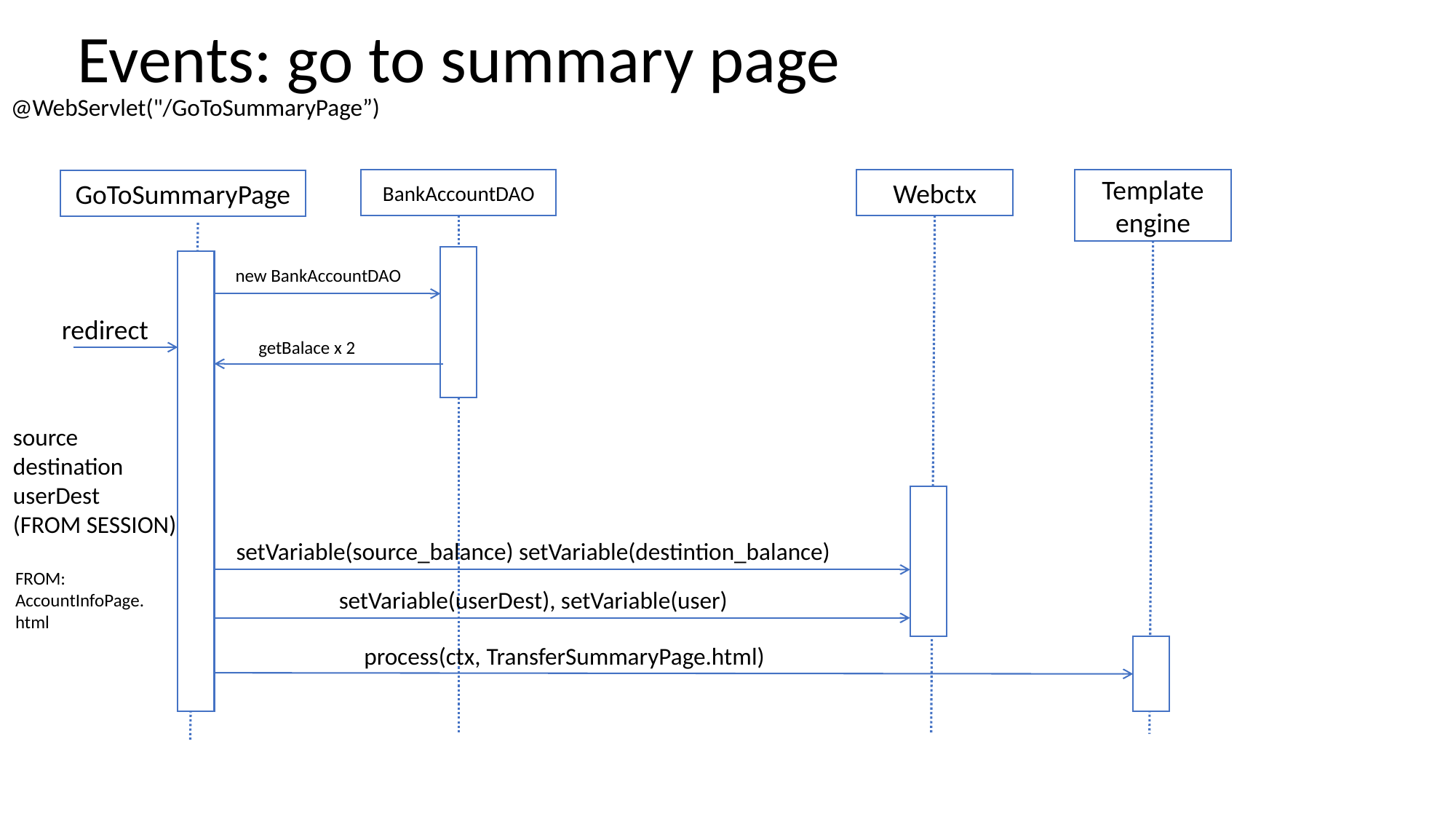

# Events: go to summary page
@WebServlet("/GoToSummaryPage”)
Template engine
BankAccountDAO
Webctx
GoToSummaryPage

new BankAccountDAO
redirect
getBalace x 2
source
destination
userDest
(FROM SESSION)

setVariable(source_balance) setVariable(destintion_balance)
FROM:
AccountInfoPage.html
setVariable(userDest), setVariable(user)
process(ctx, TransferSummaryPage.html)